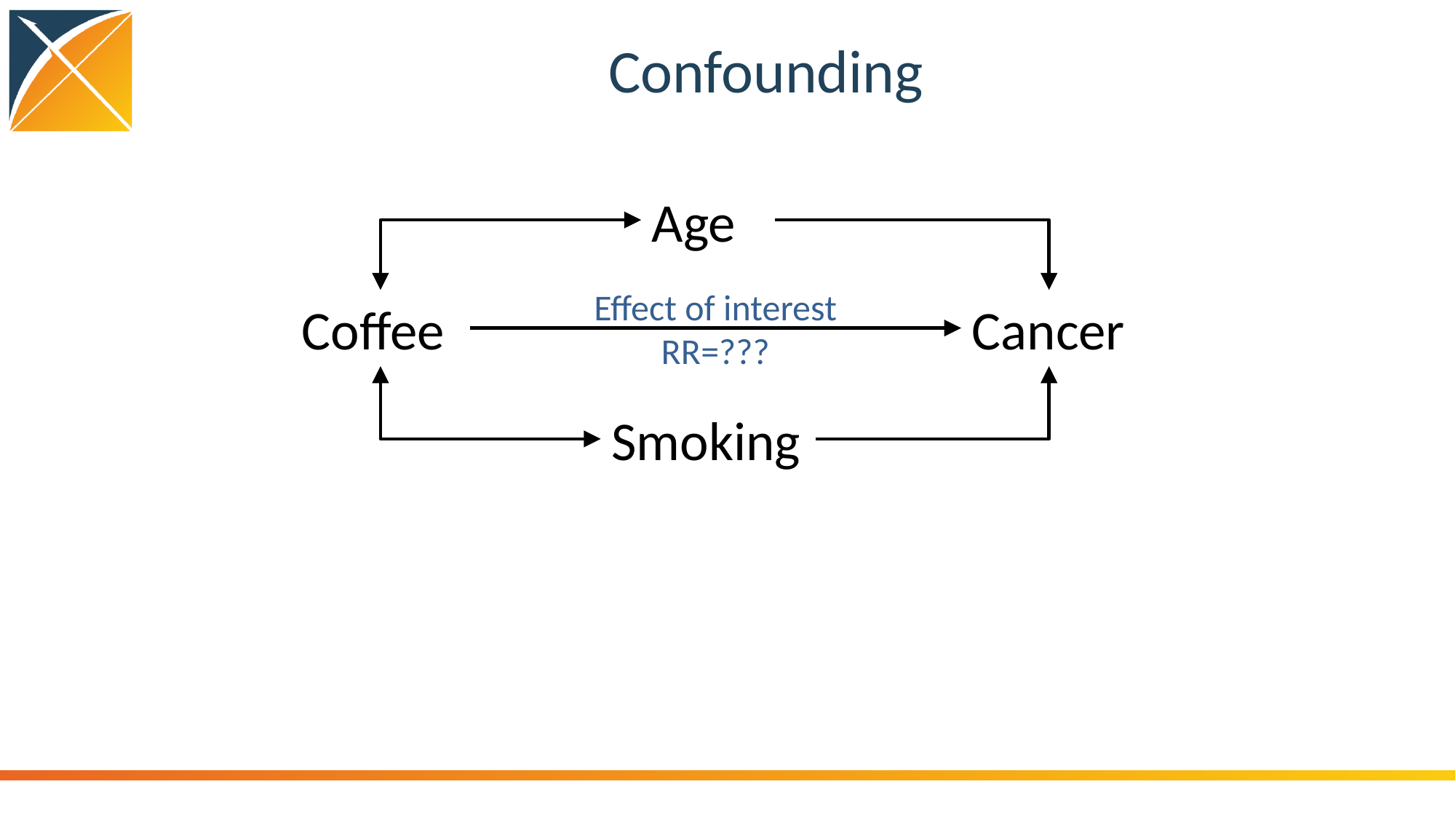

# Confounding
Age
Effect of interest
RR=???
Coffee
Cancer
Smoking